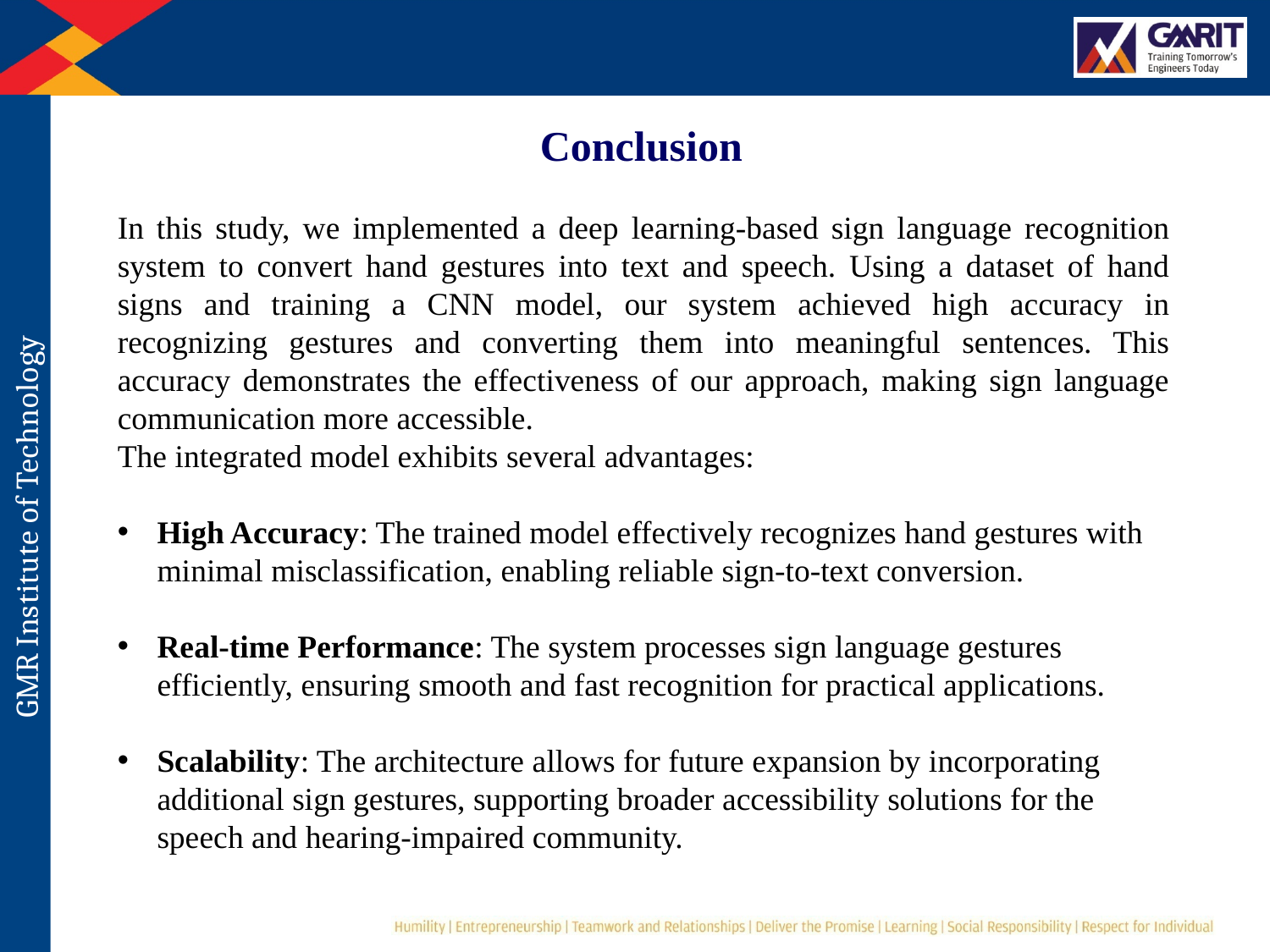

Conclusion

In this study, we implemented a deep learning-based sign language recognition system to convert hand gestures into text and speech. Using a dataset of hand signs and training a CNN model, our system achieved high accuracy in recognizing gestures and converting them into meaningful sentences. This accuracy demonstrates the effectiveness of our approach, making sign language communication more accessible.
The integrated model exhibits several advantages:

High Accuracy: The trained model effectively recognizes hand gestures with minimal misclassification, enabling reliable sign-to-text conversion.

Real-time Performance: The system processes sign language gestures efficiently, ensuring smooth and fast recognition for practical applications.

Scalability: The architecture allows for future expansion by incorporating additional sign gestures, supporting broader accessibility solutions for the speech and hearing-impaired community.